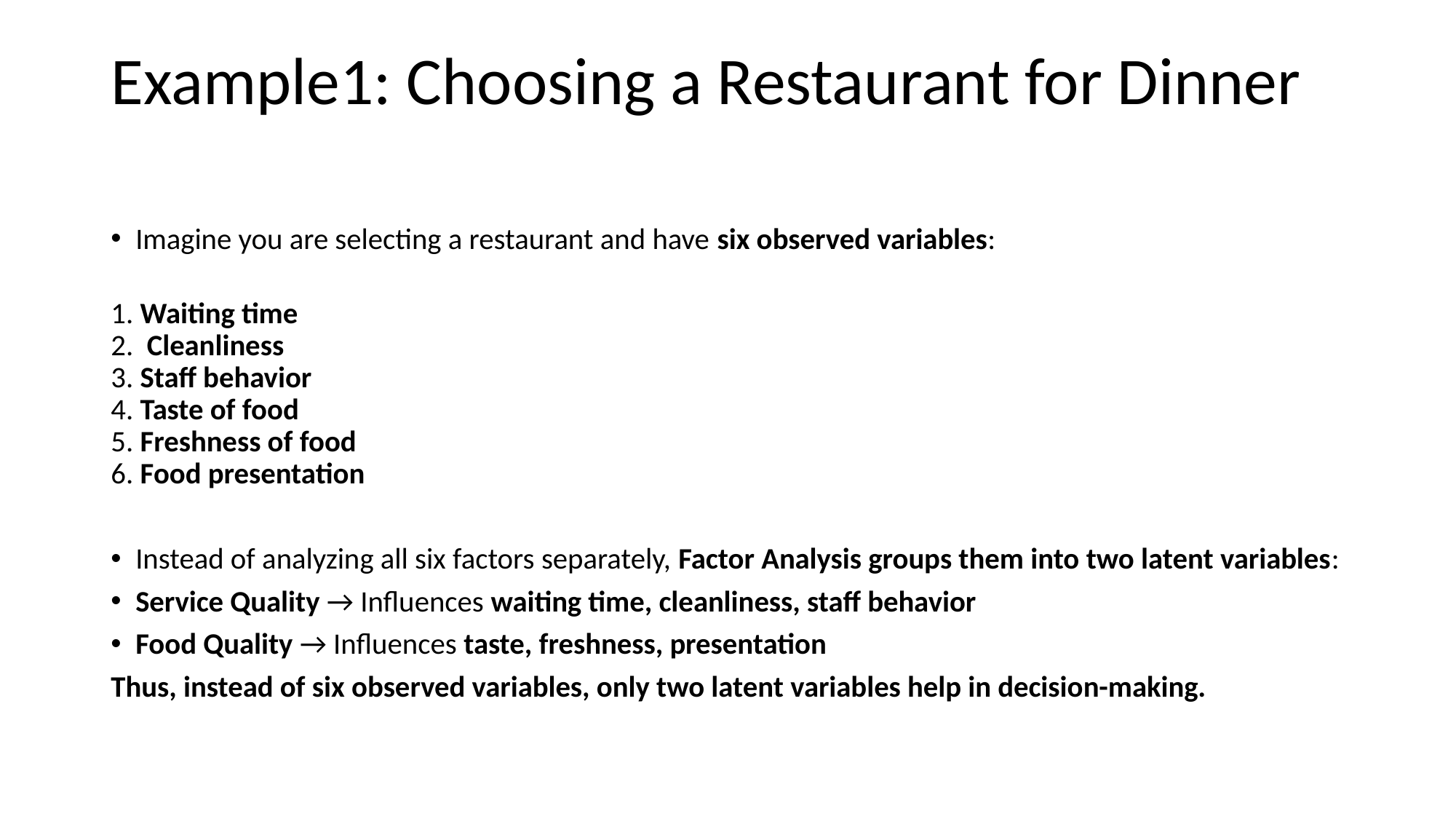

# Example1: Choosing a Restaurant for Dinner
Imagine you are selecting a restaurant and have six observed variables:
1. Waiting time
2.  Cleanliness
3. Staff behavior
4. Taste of food
5. Freshness of food
6. Food presentation

Instead of analyzing all six factors separately, Factor Analysis groups them into two latent variables:
Service Quality → Influences waiting time, cleanliness, staff behavior
Food Quality → Influences taste, freshness, presentation
Thus, instead of six observed variables, only two latent variables help in decision-making.